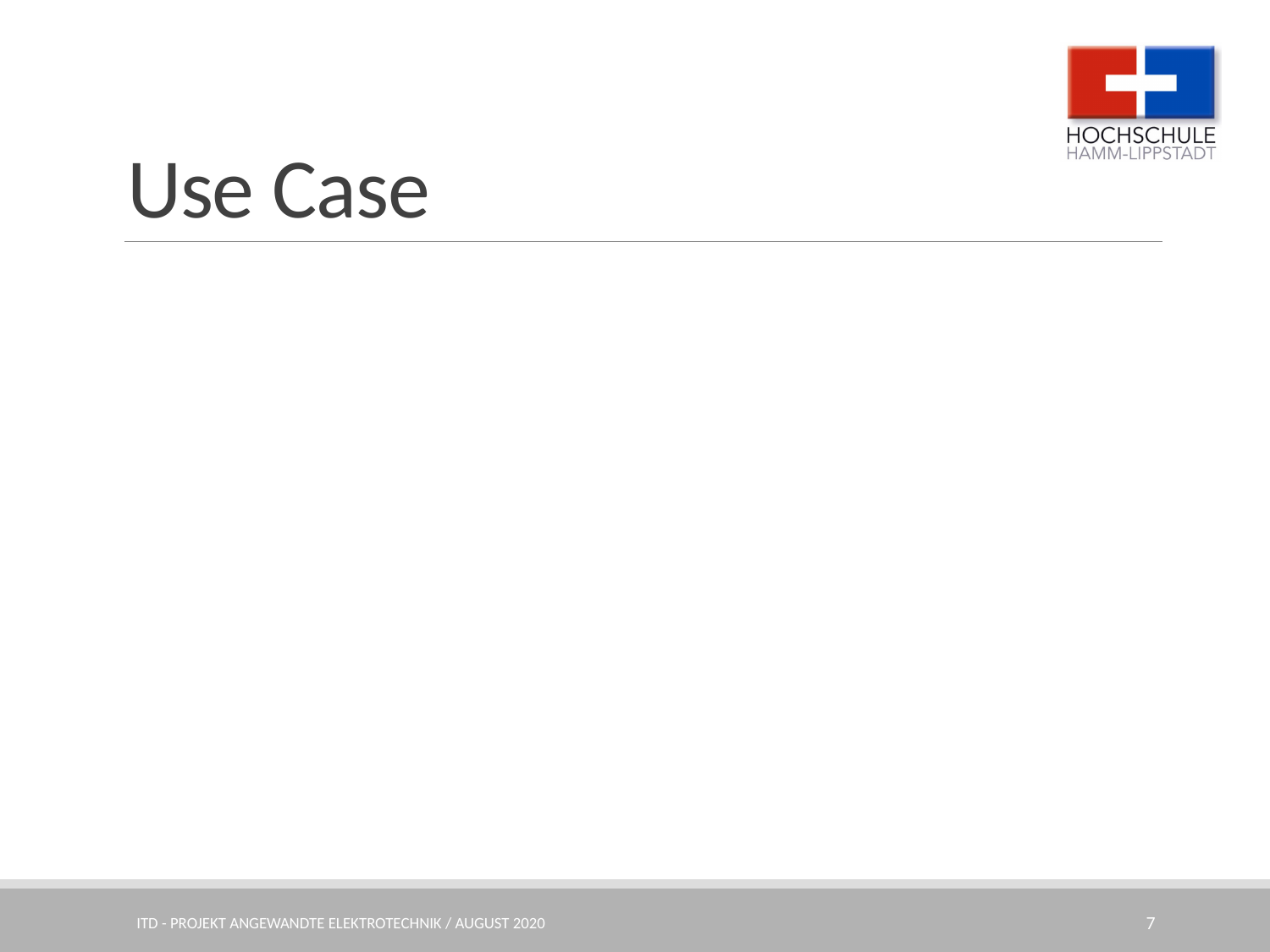

# Use Case
ITD - Projekt angewandte Elektrotechnik / August 2020
7